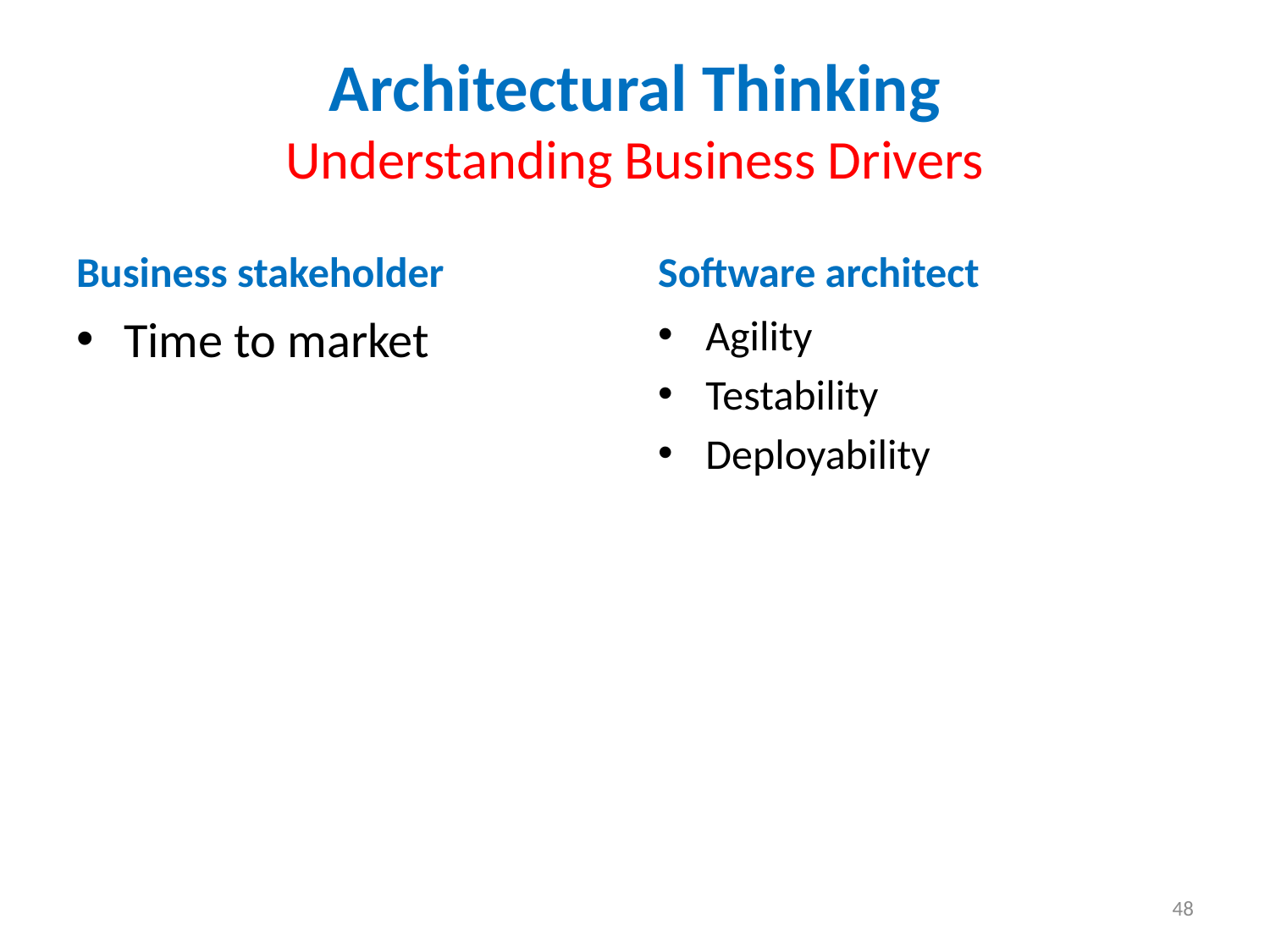

# Architectural Thinking Understanding Business Drivers
Business stakeholder
Software architect
Time to market
Agility
Testability
Deployability

48